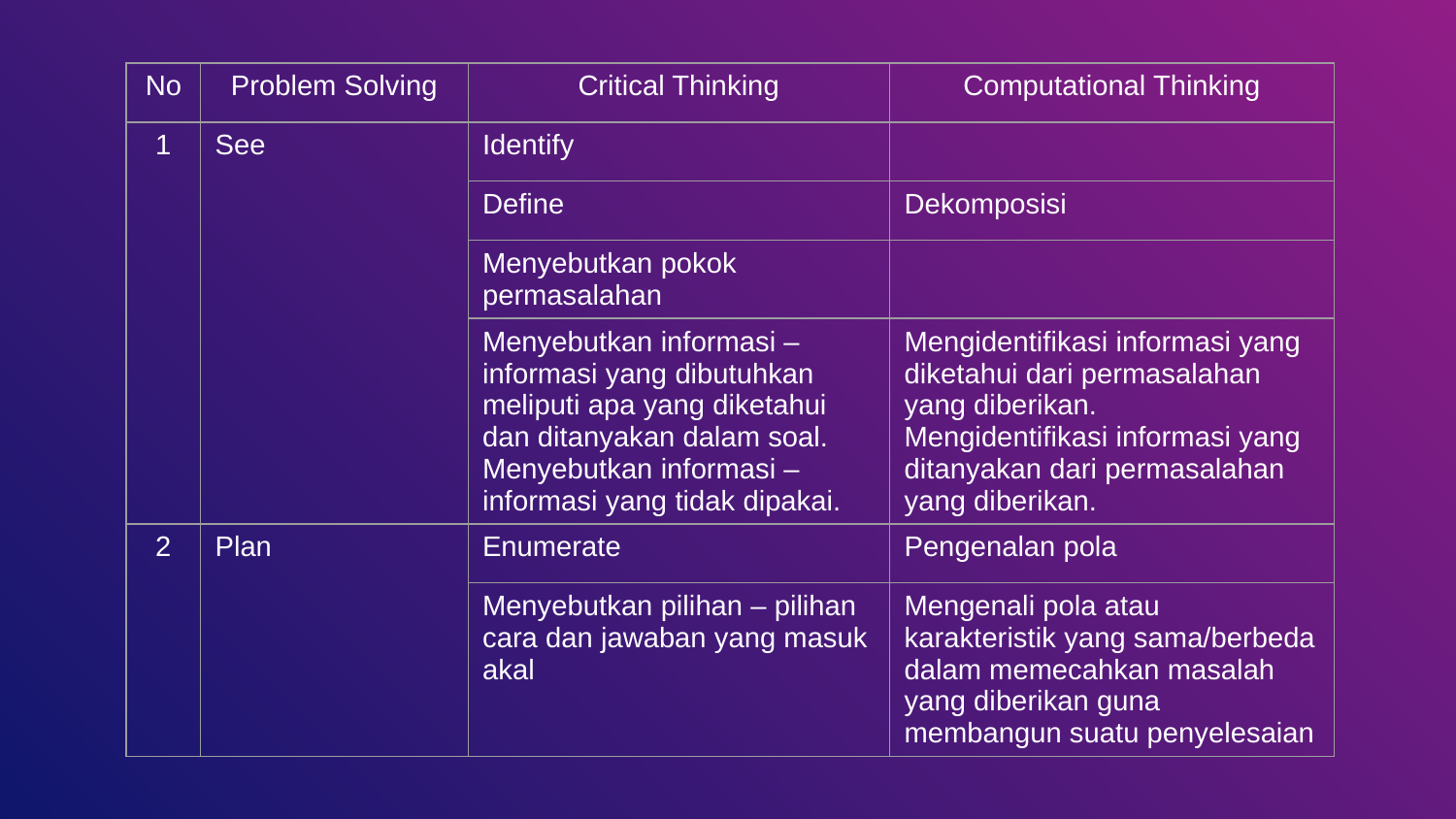

| No | Problem Solving | Critical Thinking | Computational Thinking |
| --- | --- | --- | --- |
| 1 | See | Identify |  |
|  |  | Define | Dekomposisi |
|  |  | Menyebutkan pokok permasalahan |  |
|  |  | Menyebutkan informasi – informasi yang dibutuhkan meliputi apa yang diketahui dan ditanyakan dalam soal. Menyebutkan informasi – informasi yang tidak dipakai. | Mengidentifikasi informasi yang diketahui dari permasalahan yang diberikan. Mengidentifikasi informasi yang ditanyakan dari permasalahan yang diberikan. |
| 2 | Plan | Enumerate | Pengenalan pola |
|  |  | Menyebutkan pilihan – pilihan cara dan jawaban yang masuk akal | Mengenali pola atau karakteristik yang sama/berbeda dalam memecahkan masalah yang diberikan guna membangun suatu penyelesaian |